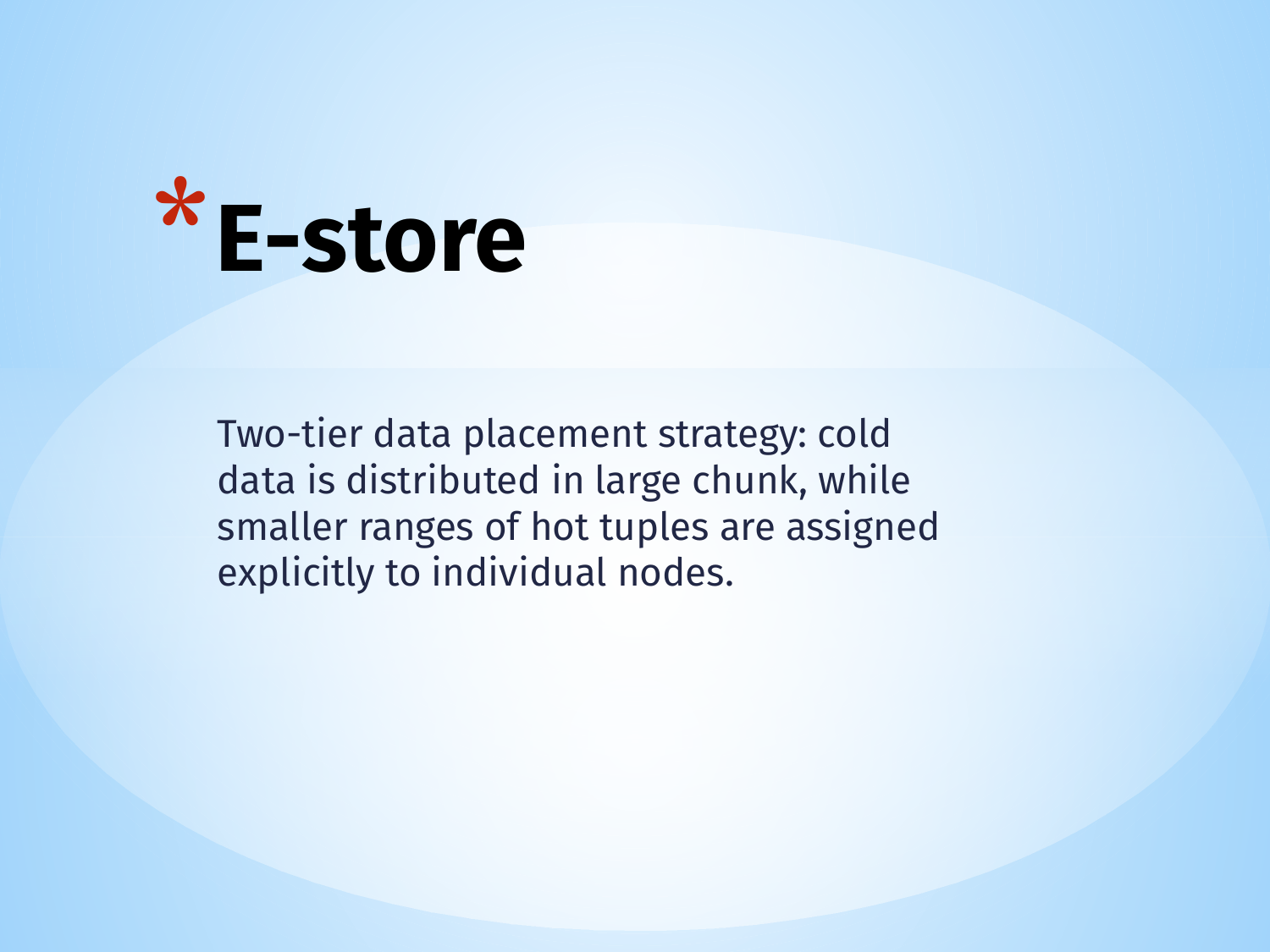

# E-store
Two-tier data placement strategy: cold data is distributed in large chunk, while smaller ranges of hot tuples are assigned explicitly to individual nodes.